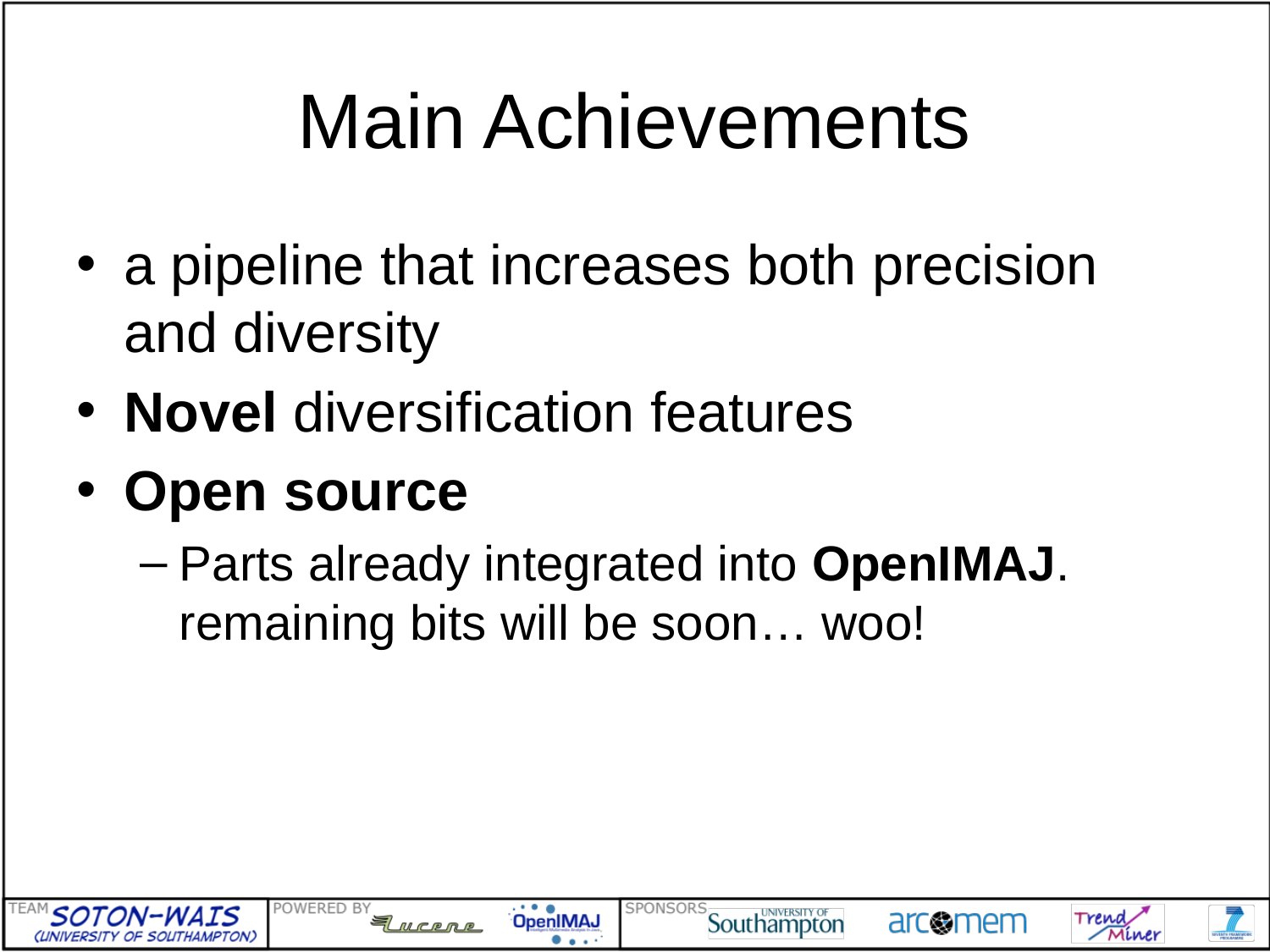

# Main Achievements
a pipeline that increases both precision and diversity
Novel diversification features
Open source
Parts already integrated into OpenIMAJ. remaining bits will be soon… woo!